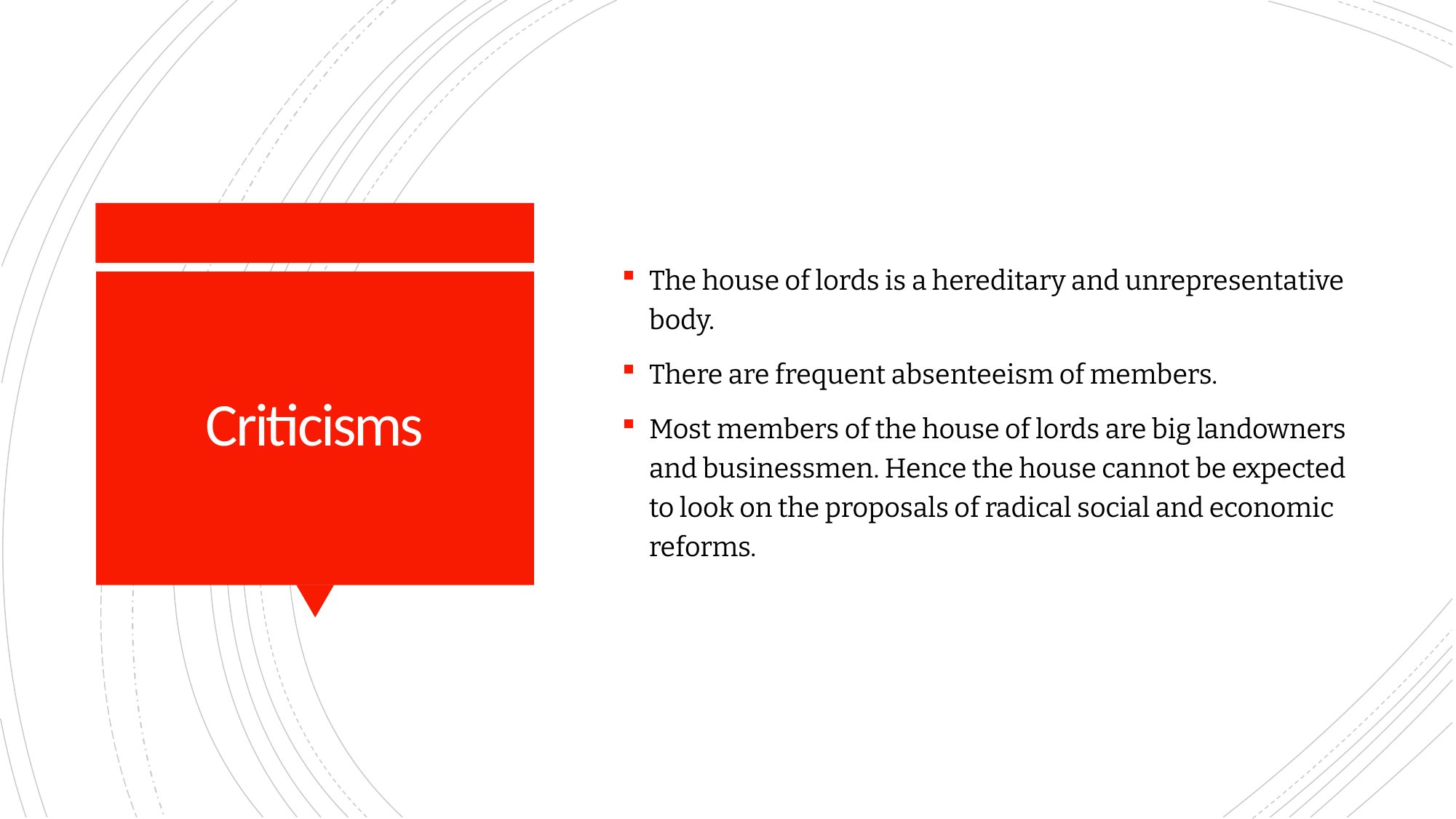

The house of lords is a hereditary and unrepresentative body.
There are frequent absenteeism of members.
Most members of the house of lords are big landowners and businessmen. Hence the house cannot be expected to look on the proposals of radical social and economic reforms.
# Criticisms